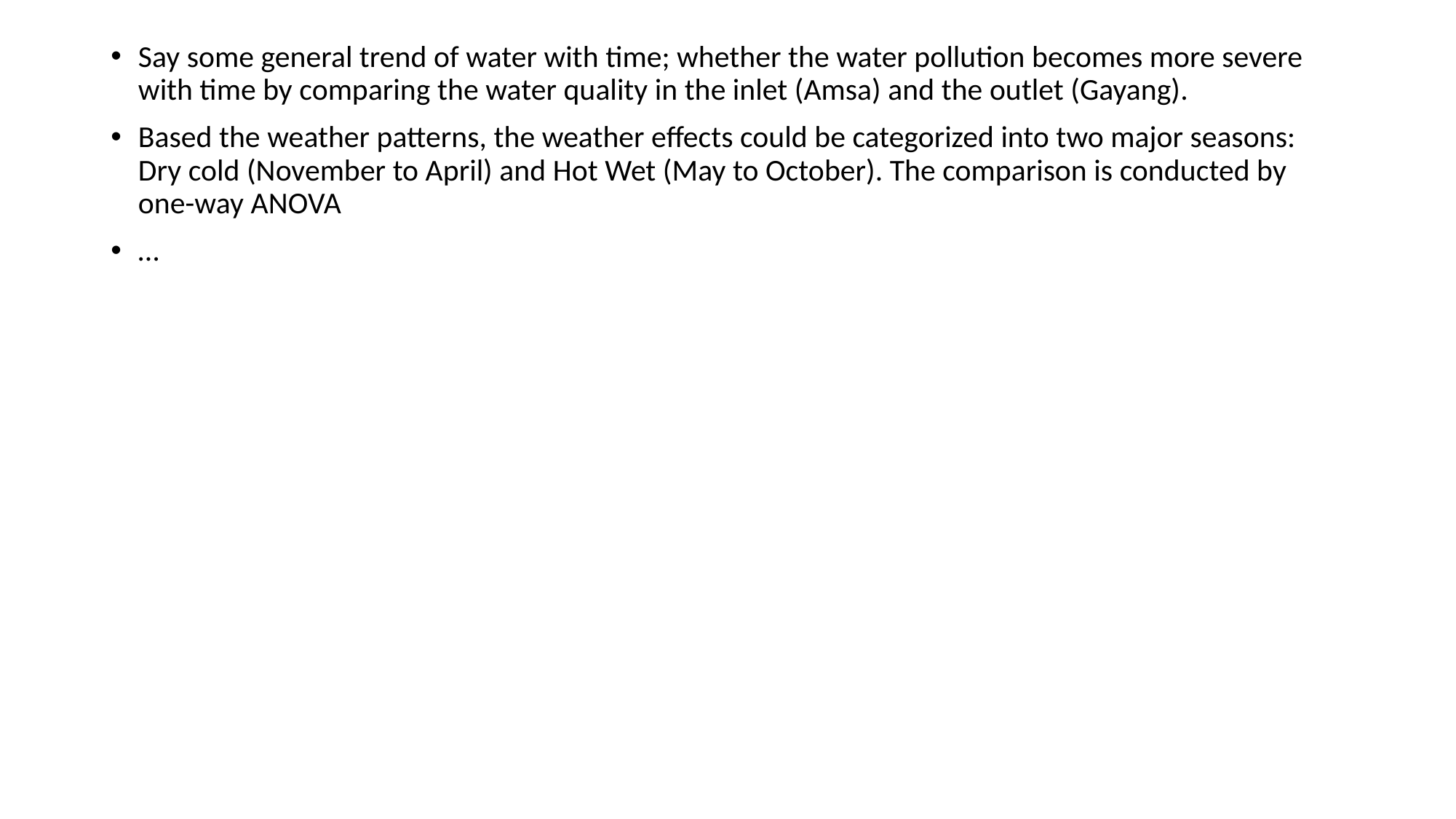

Say some general trend of water with time; whether the water pollution becomes more severe with time by comparing the water quality in the inlet (Amsa) and the outlet (Gayang).
Based the weather patterns, the weather effects could be categorized into two major seasons: Dry cold (November to April) and Hot Wet (May to October). The comparison is conducted by one-way ANOVA
…